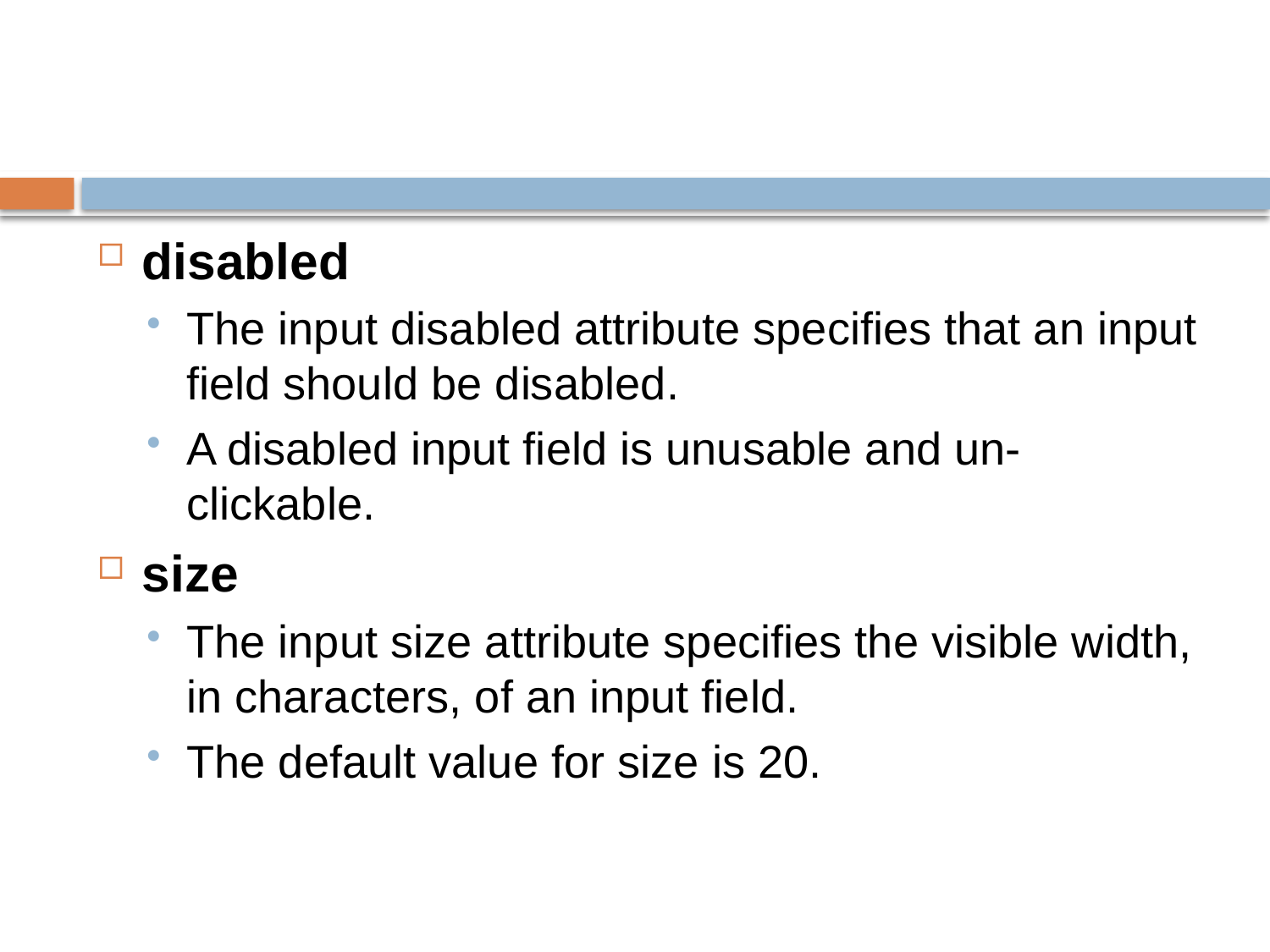

disabled
The input disabled attribute specifies that an input field should be disabled.
A disabled input field is unusable and un-clickable.
size
The input size attribute specifies the visible width, in characters, of an input field.
The default value for size is 20.